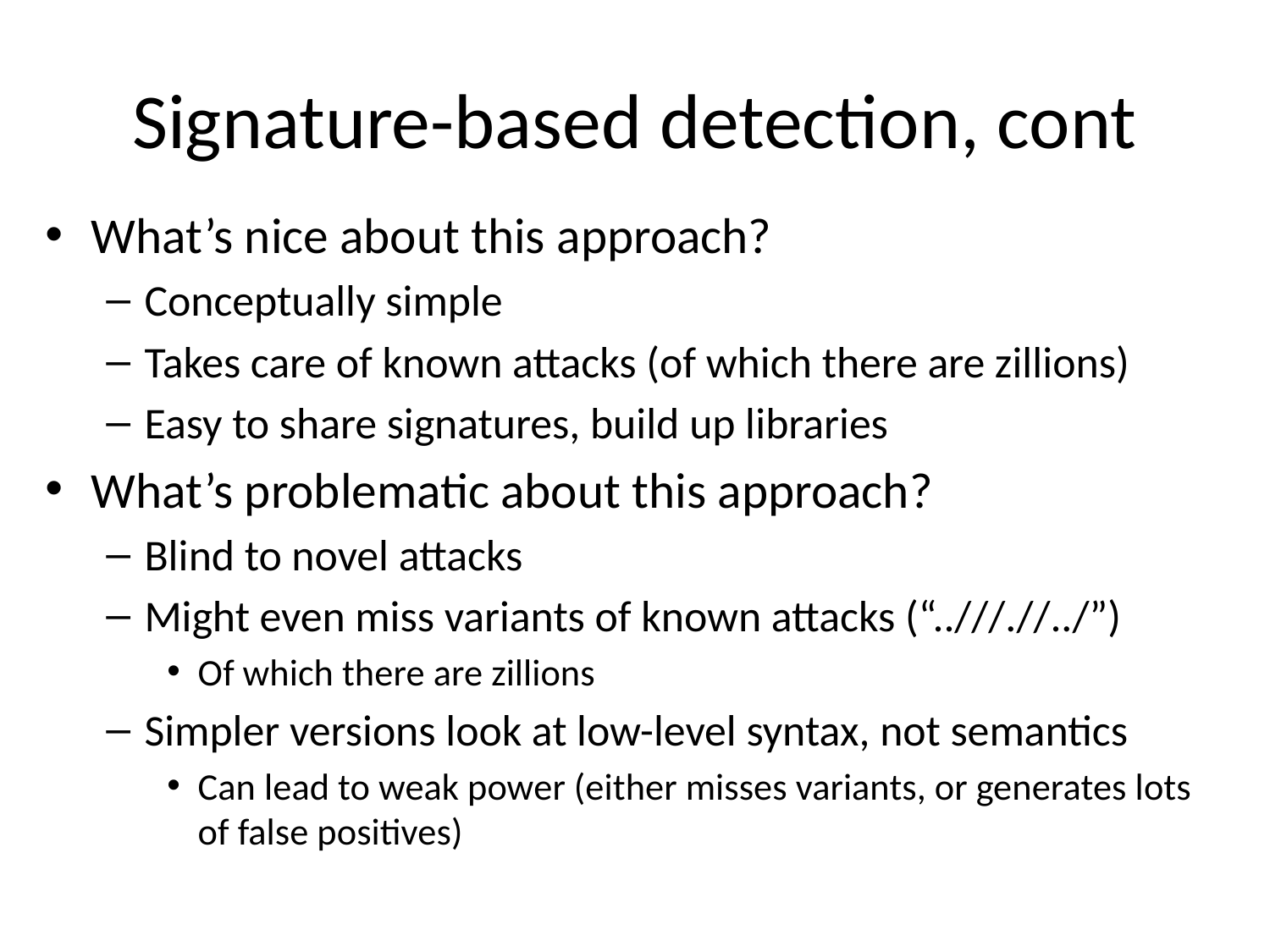

# Signature-based detection, cont
What’s nice about this approach?
Conceptually simple
Takes care of known attacks (of which there are zillions)
Easy to share signatures, build up libraries
What’s problematic about this approach?
Blind to novel attacks
Might even miss variants of known attacks (“..///.//../”)
Of which there are zillions
Simpler versions look at low-level syntax, not semantics
Can lead to weak power (either misses variants, or generates lots of false positives)